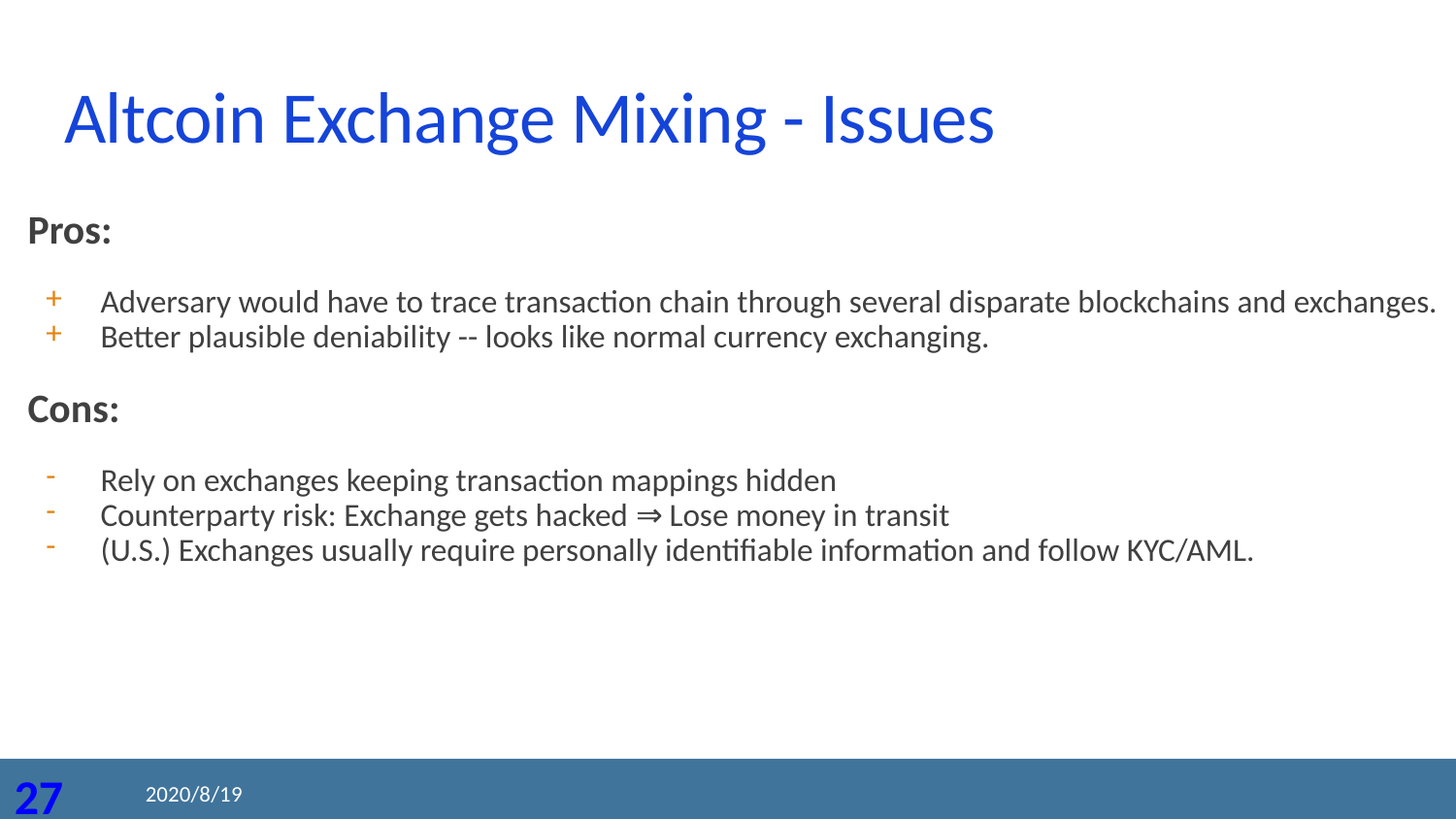

# Altcoin Exchange Mixing - Issues
Pros:
Adversary would have to trace transaction chain through several disparate blockchains and exchanges.
Better plausible deniability -- looks like normal currency exchanging.
Cons:
Rely on exchanges keeping transaction mappings hidden
Counterparty risk: Exchange gets hacked ⇒ Lose money in transit
(U.S.) Exchanges usually require personally identifiable information and follow KYC/AML.
2020/8/19